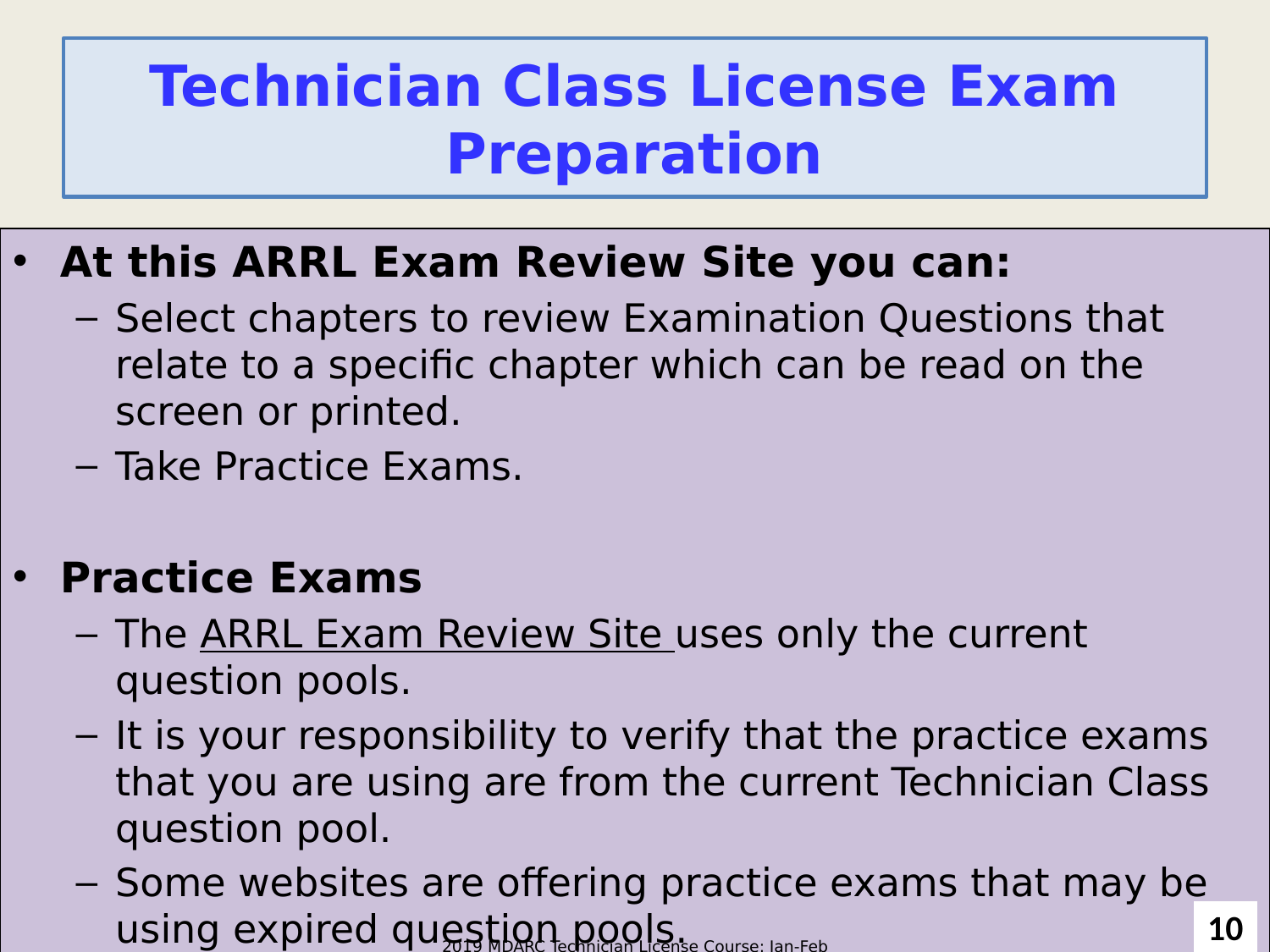

# Technician Class License Exam Preparation
At this ARRL Exam Review Site you can:
Select chapters to review Examination Questions that relate to a specific chapter which can be read on the screen or printed.
Take Practice Exams.

Practice Exams
The ARRL Exam Review Site uses only the current question pools.
It is your responsibility to verify that the practice exams that you are using are from the current Technician Class question pool.
Some websites are offering practice exams that may be using expired question pools.

10
2019 MDARC Technician License Course: Jan-Feb